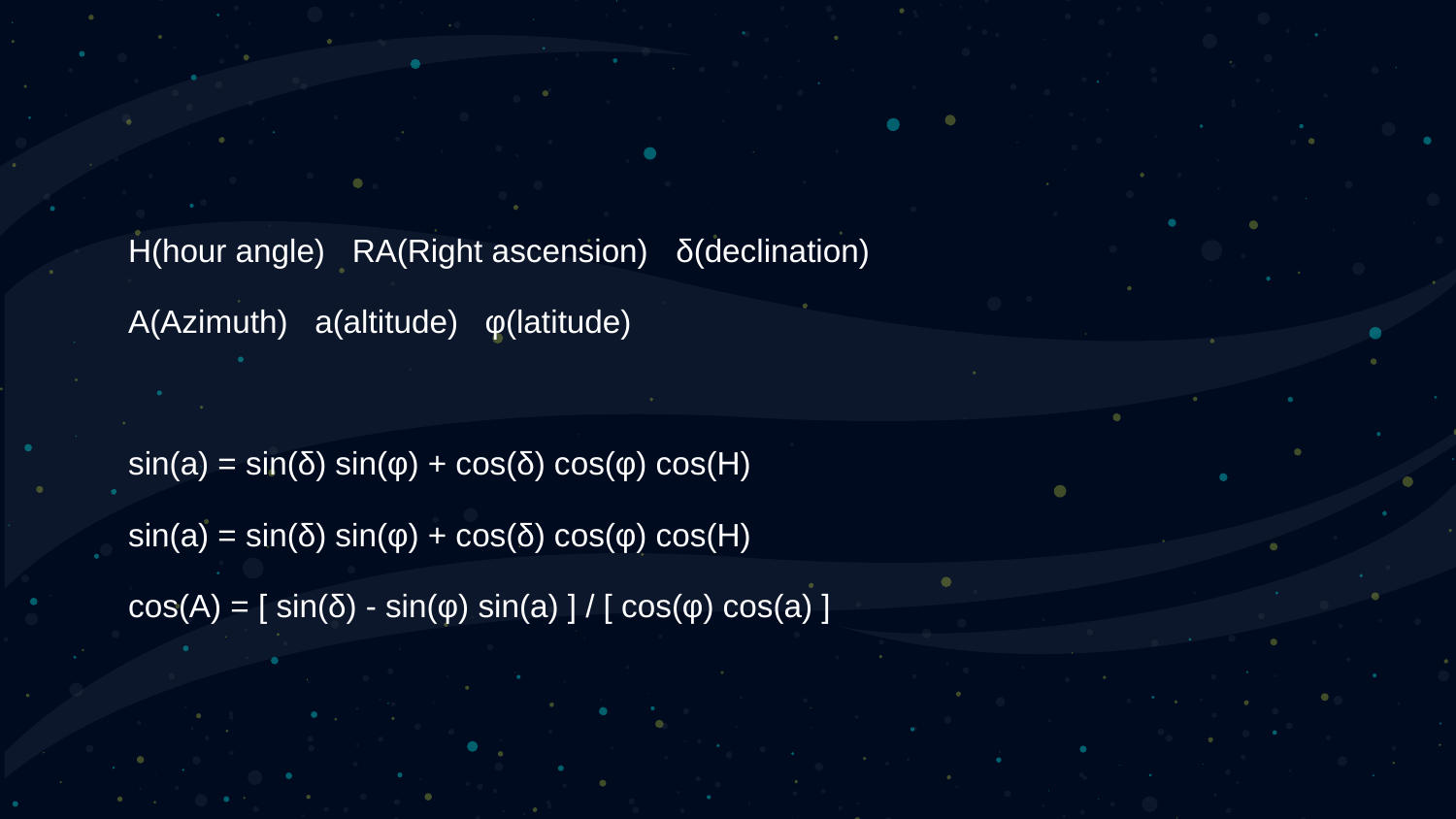

#
H(hour angle)   RA(Right ascension)   δ(declination)
A(Azimuth)   a(altitude)   φ(latitude)

sin(a) = sin(δ) sin(φ) + cos(δ) cos(φ) cos(H)
sin(a) = sin(δ) sin(φ) + cos(δ) cos(φ) cos(H)
cos(A) = [ sin(δ) - sin(φ) sin(a) ] / [ cos(φ) cos(a) ]